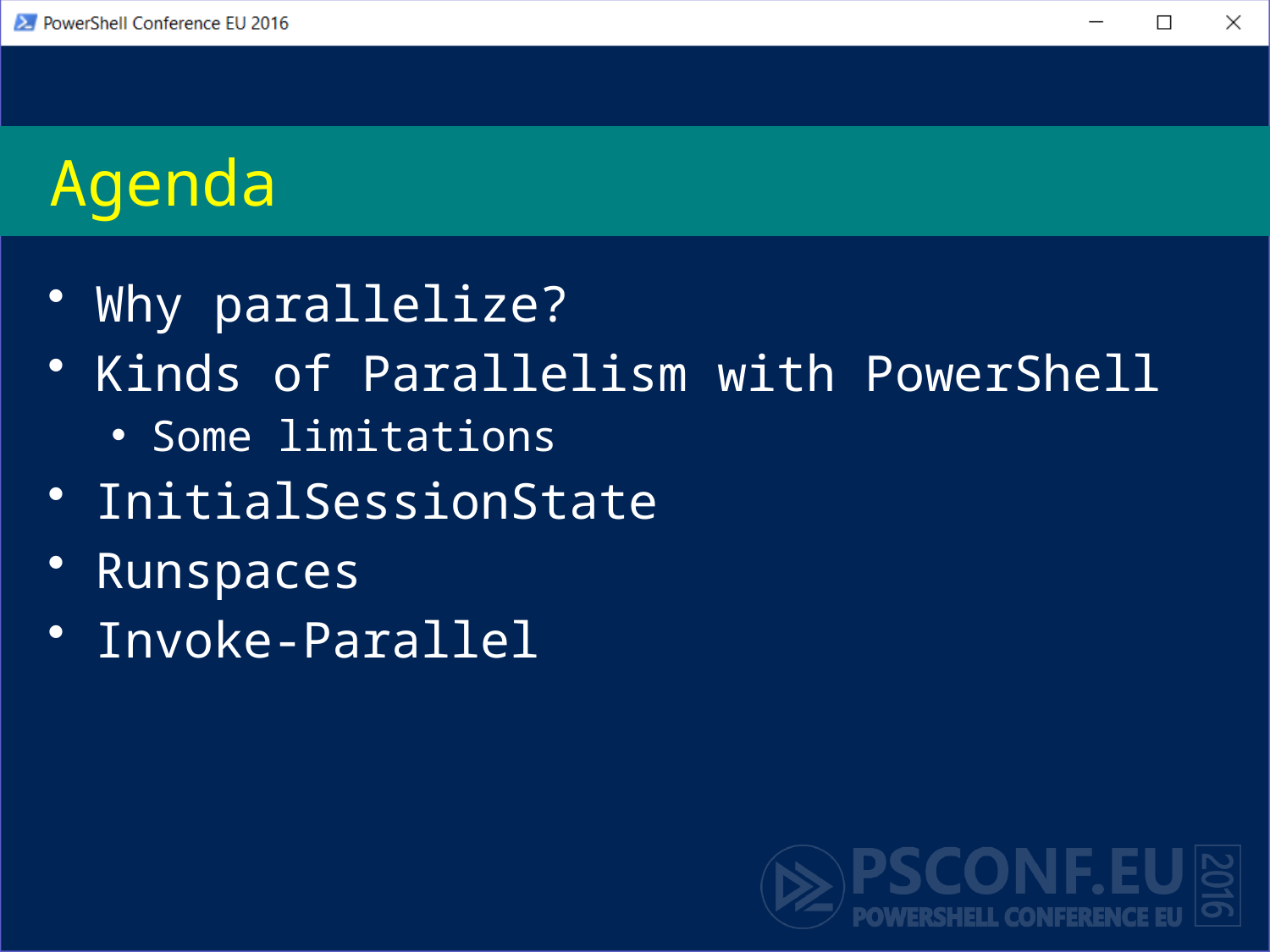

# Agenda
Why parallelize?
Kinds of Parallelism with PowerShell
Some limitations
InitialSessionState
Runspaces
Invoke-Parallel